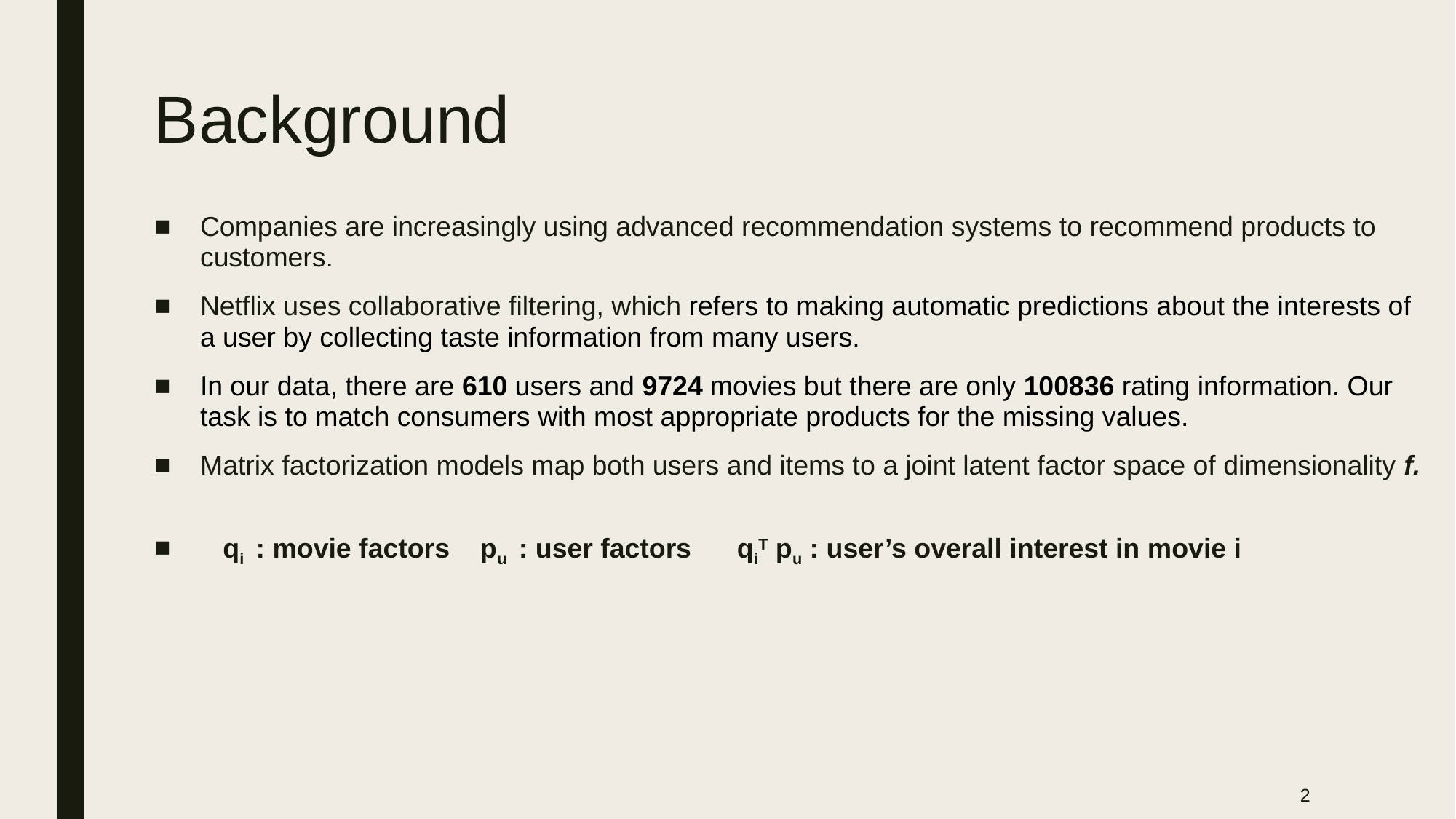

# Background
Companies are increasingly using advanced recommendation systems to recommend products to customers.
Netflix uses collaborative filtering, which refers to making automatic predictions about the interests of a user by collecting taste information from many users.
In our data, there are 610 users and 9724 movies but there are only 100836 rating information. Our task is to match consumers with most appropriate products for the missing values.
Matrix factorization models map both users and items to a joint latent factor space of dimensionality f.
   qi  : movie factors    pu  : user factors      qiT pu : user’s overall interest in movie i

2